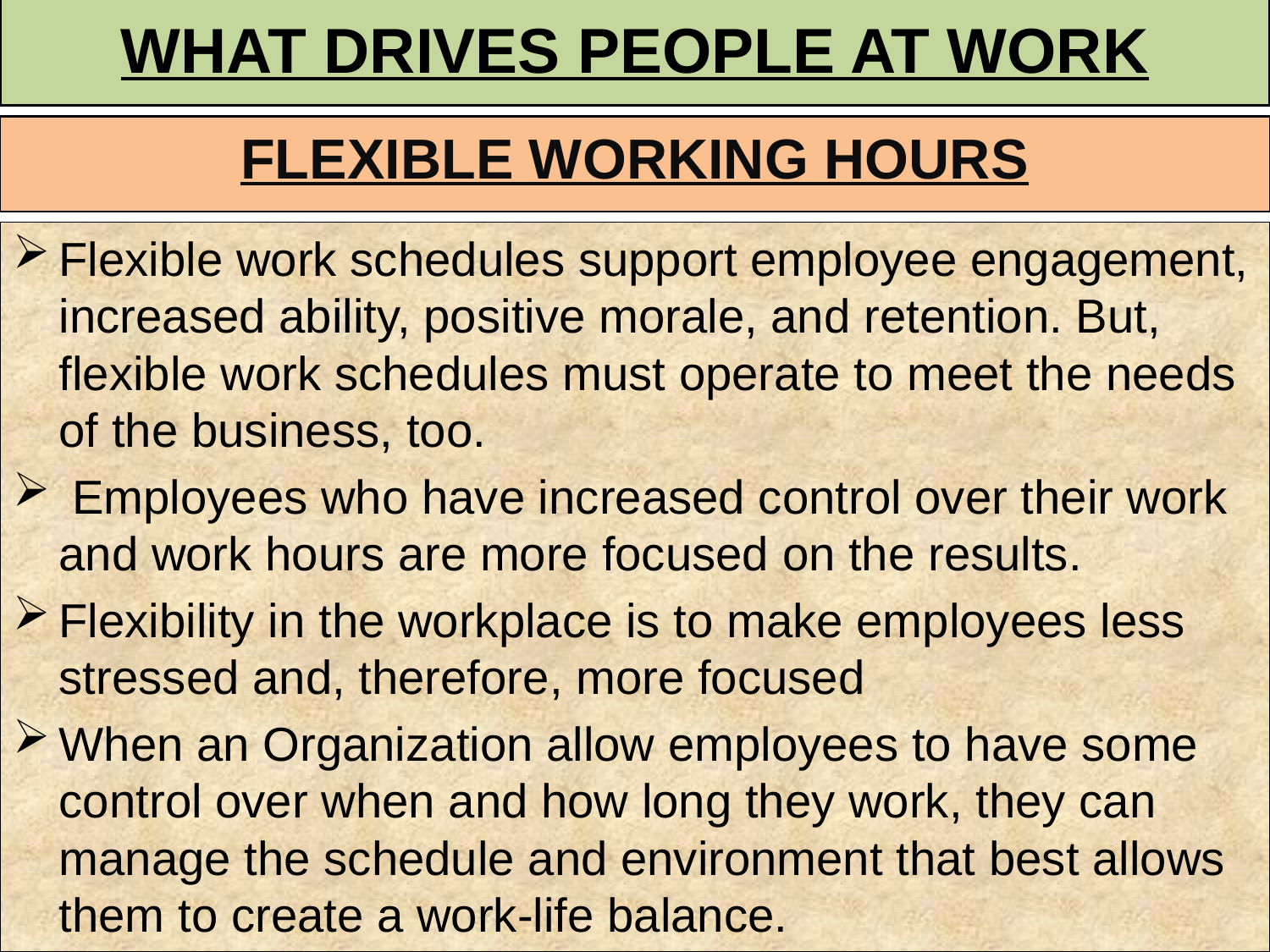

# WHAT DRIVES PEOPLE AT WORK
FLEXIBLE WORKING HOURS
Flexible work schedules support employee engagement, increased ability, positive morale, and retention. But, flexible work schedules must operate to meet the needs of the business, too.
 Employees who have increased control over their work and work hours are more focused on the results.
Flexibility in the workplace is to make employees less stressed and, therefore, more focused
When an Organization allow employees to have some control over when and how long they work, they can manage the schedule and environment that best allows them to create a work-life balance.